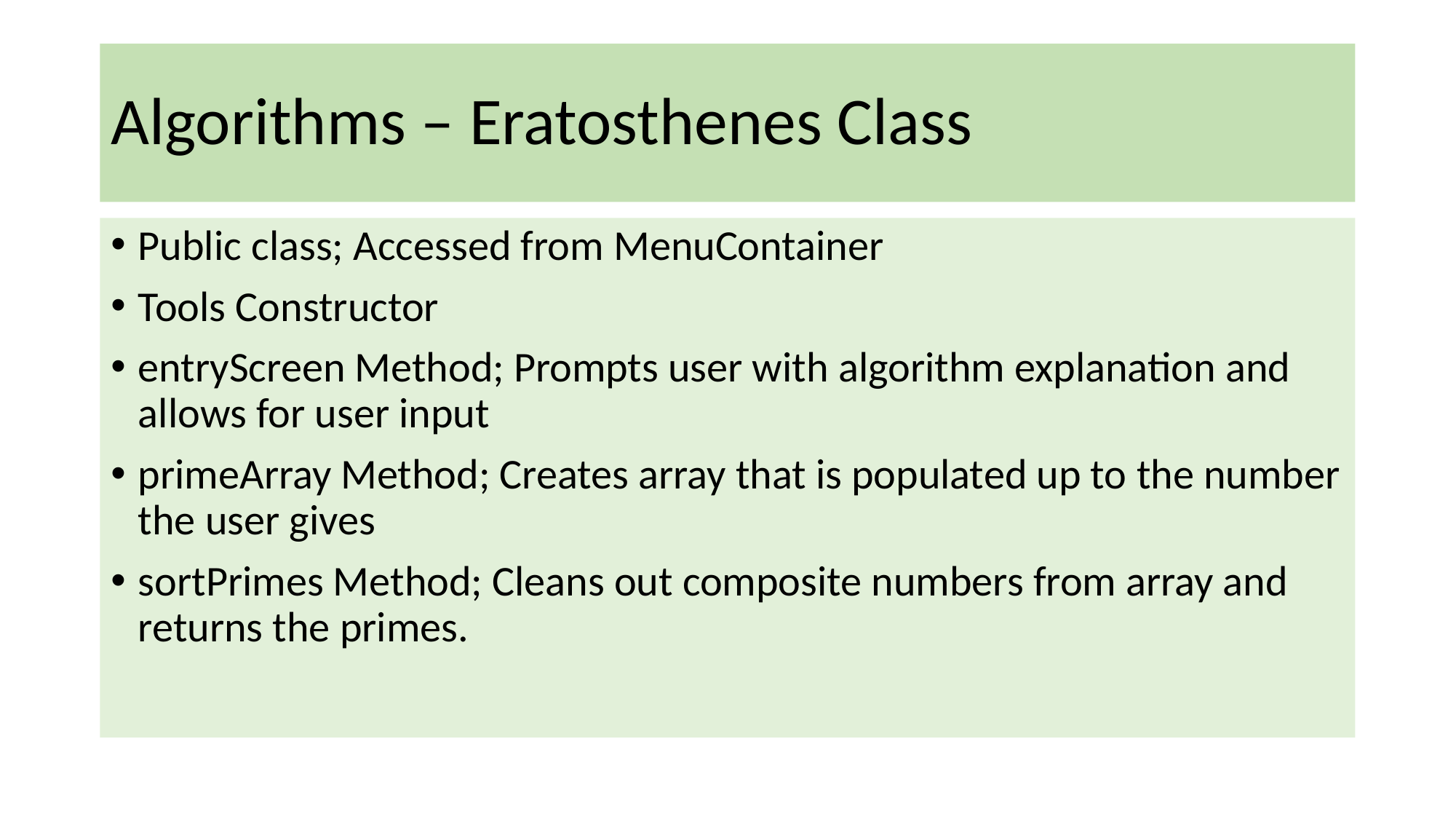

# Algorithms – Eratosthenes Class
Public class; Accessed from MenuContainer
Tools Constructor
entryScreen Method; Prompts user with algorithm explanation and allows for user input
primeArray Method; Creates array that is populated up to the number the user gives
sortPrimes Method; Cleans out composite numbers from array and returns the primes.